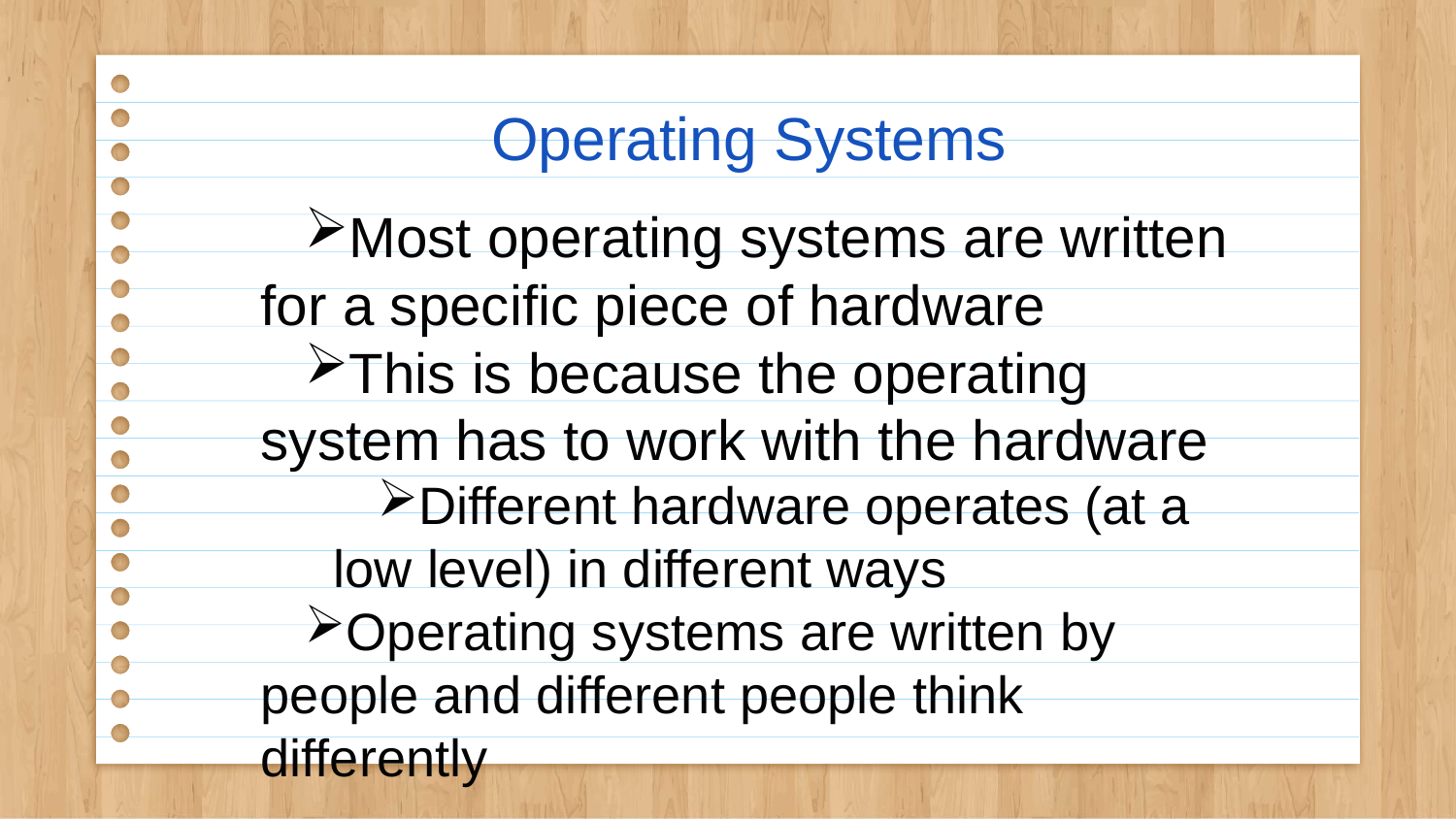

# Operating Systems
Most operating systems are written for a specific piece of hardware
This is because the operating system has to work with the hardware
Different hardware operates (at a low level) in different ways
Operating systems are written by people and different people think differently